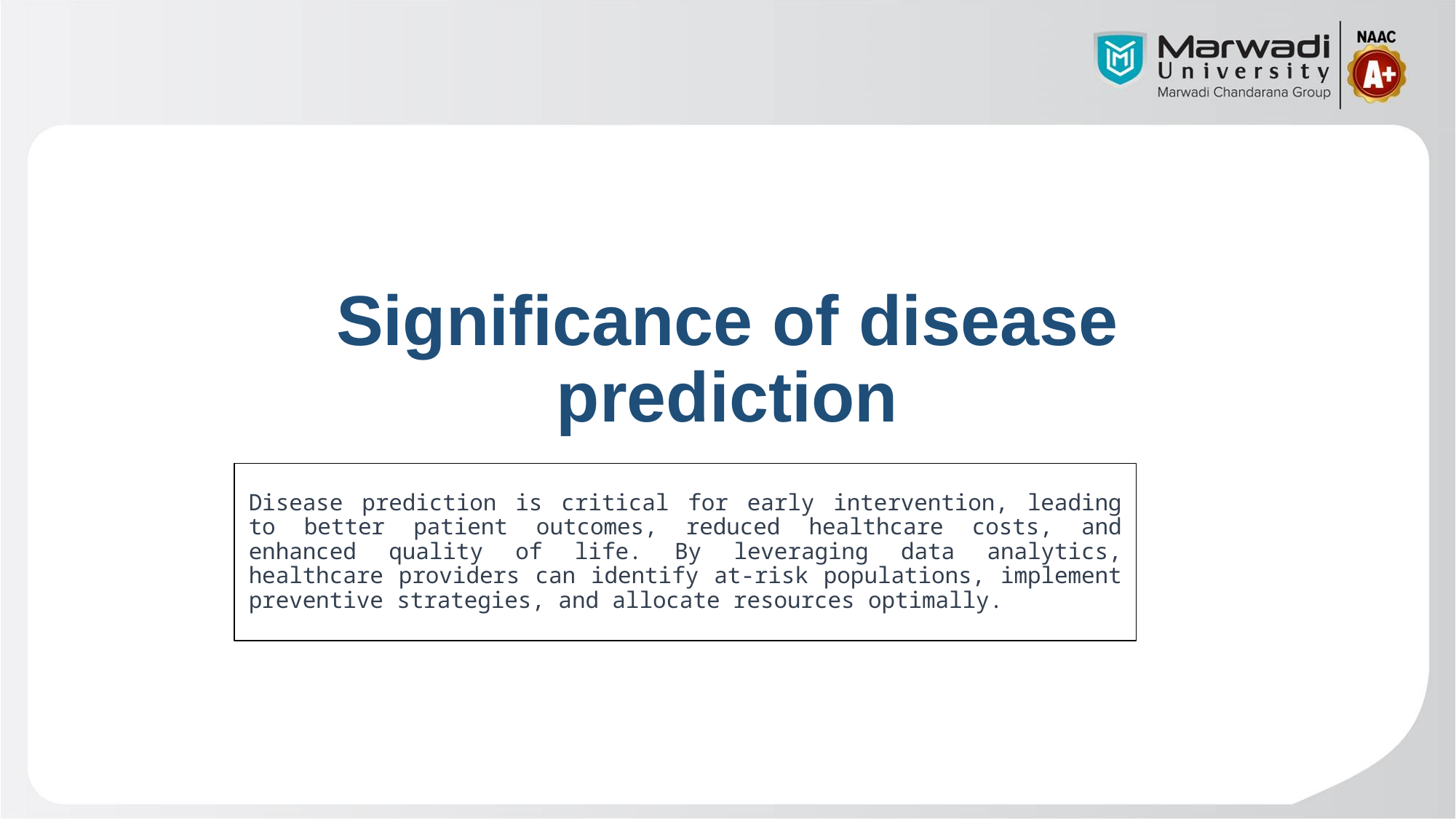

# Significance of disease prediction
Disease prediction is critical for early intervention, leading to better patient outcomes, reduced healthcare costs, and enhanced quality of life. By leveraging data analytics, healthcare providers can identify at-risk populations, implement preventive strategies, and allocate resources optimally.